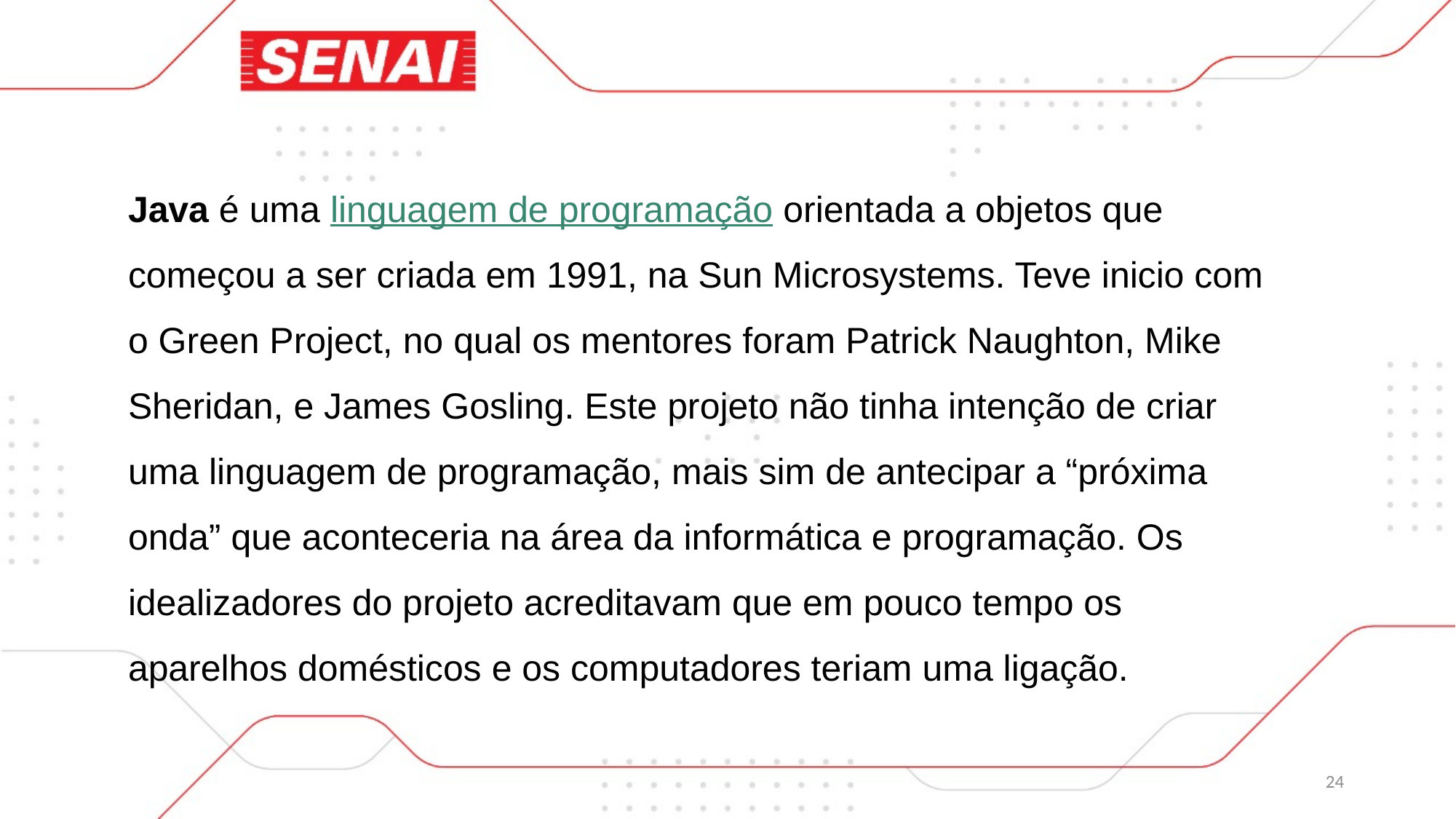

Java é uma linguagem de programação orientada a objetos que começou a ser criada em 1991, na Sun Microsystems. Teve inicio com o Green Project, no qual os mentores foram Patrick Naughton, Mike Sheridan, e James Gosling. Este projeto não tinha intenção de criar uma linguagem de programação, mais sim de antecipar a “próxima onda” que aconteceria na área da informática e programação. Os idealizadores do projeto acreditavam que em pouco tempo os aparelhos domésticos e os computadores teriam uma ligação.
24